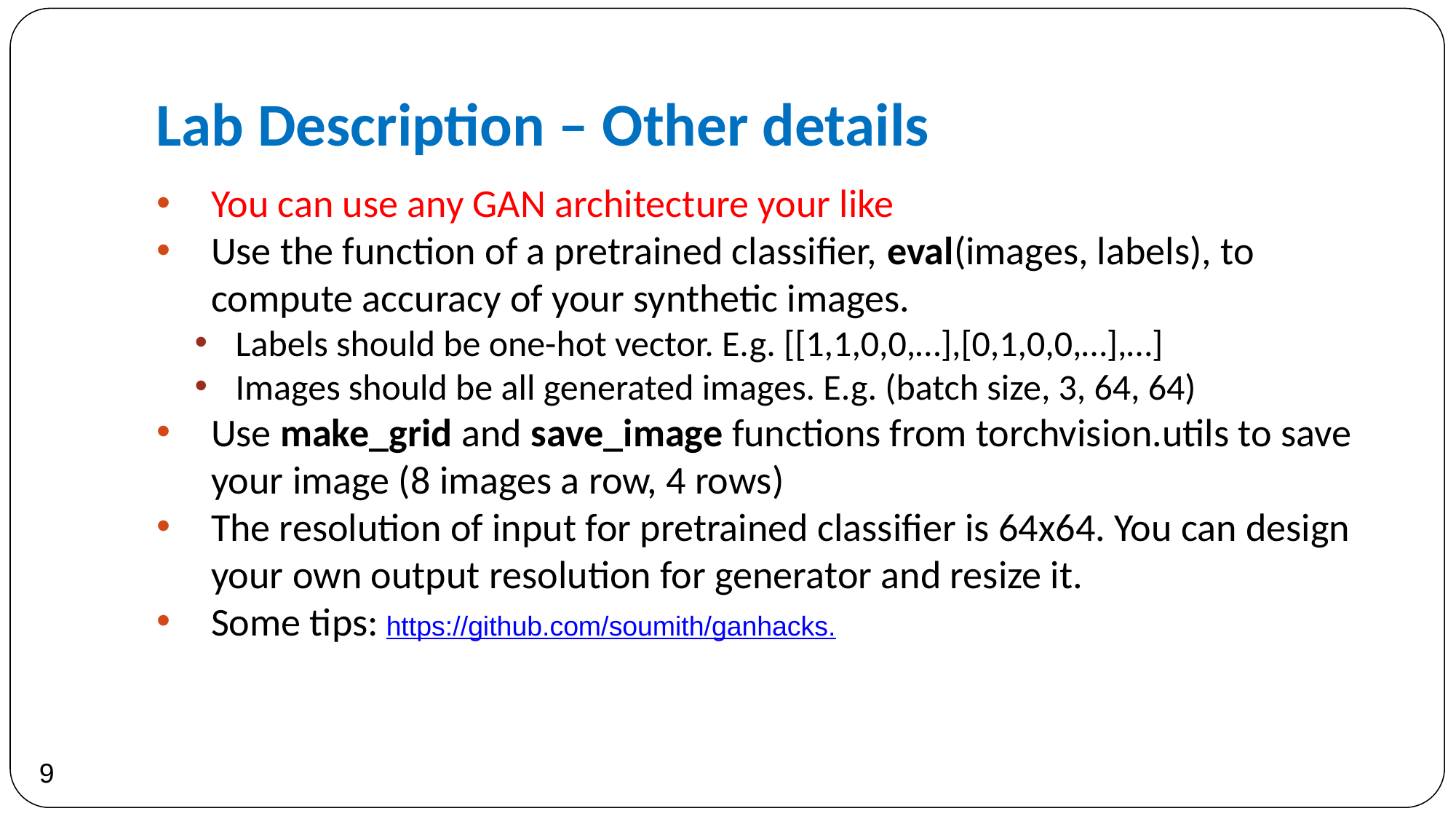

Lab Description – Other details
You can use any GAN architecture your like
Use the function of a pretrained classifier, eval(images, labels), to compute accuracy of your synthetic images.
Labels should be one-hot vector. E.g. [[1,1,0,0,…],[0,1,0,0,…],…]
Images should be all generated images. E.g. (batch size, 3, 64, 64)
Use make_grid and save_image functions from torchvision.utils to save your image (8 images a row, 4 rows)
The resolution of input for pretrained classifier is 64x64. You can design your own output resolution for generator and resize it.
Some tips: https://github.com/soumith/ganhacks.